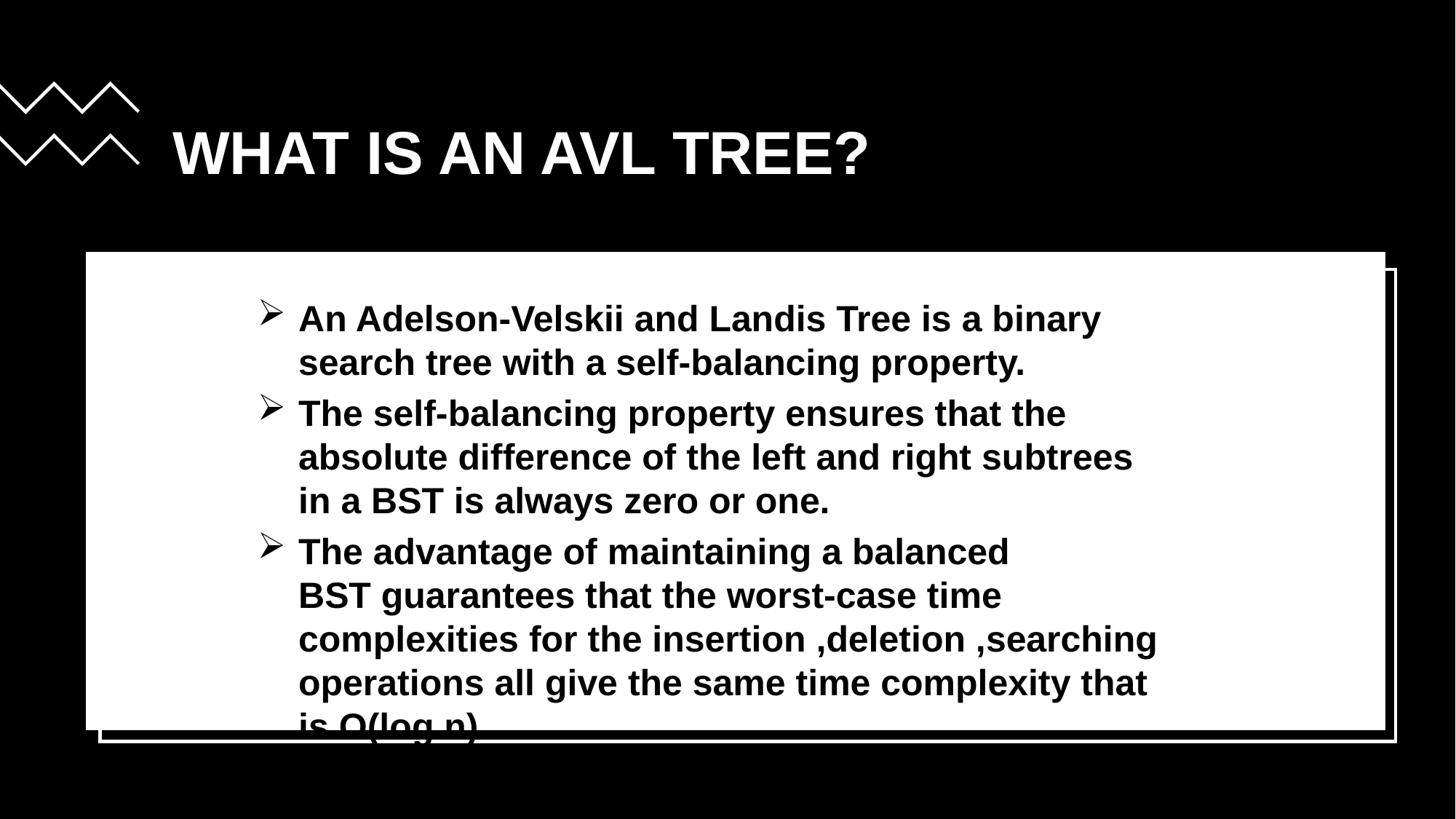

WHAT IS AN AVL TREE?

An Adelson-Velskii and Landis Tree is a binary search tree with a self-balancing property.
The self-balancing property ensures that the absolute difference of the left and right subtrees in a BST is always zero or one.
The advantage of maintaining a balanced BST guarantees that the worst-case time complexities for the insertion ,deletion ,searching operations all give the same time complexity that is O(log n).